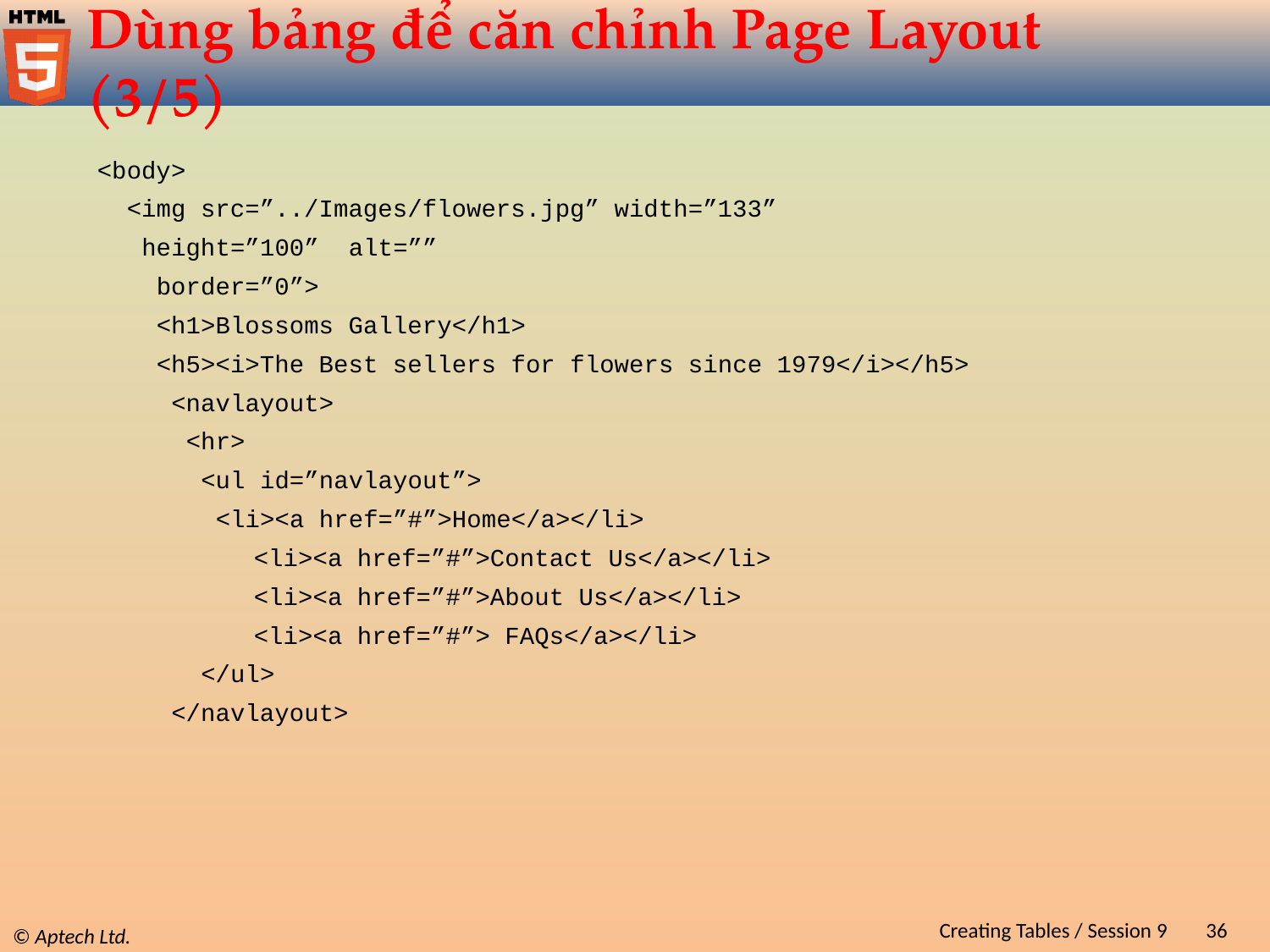

# Dùng bảng để căn chỉnh Page Layout (3/5)
<body>
  <img src=”../Images/flowers.jpg” width=”133”
   height=”100”  alt=””
    border=”0”>
    <h1>Blossoms Gallery</h1>
    <h5><i>The Best sellers for flowers since 1979</i></h5>
     <navlayout>
      <hr>
       <ul id=”navlayout”>
        <li><a href=”#”>Home</a></li>
	  <li><a href=”#”>Contact Us</a></li>
	  <li><a href=”#”>About Us</a></li>
	  <li><a href=”#”> FAQs</a></li>
       </ul>
     </navlayout>

Creating Tables / Session 9
36